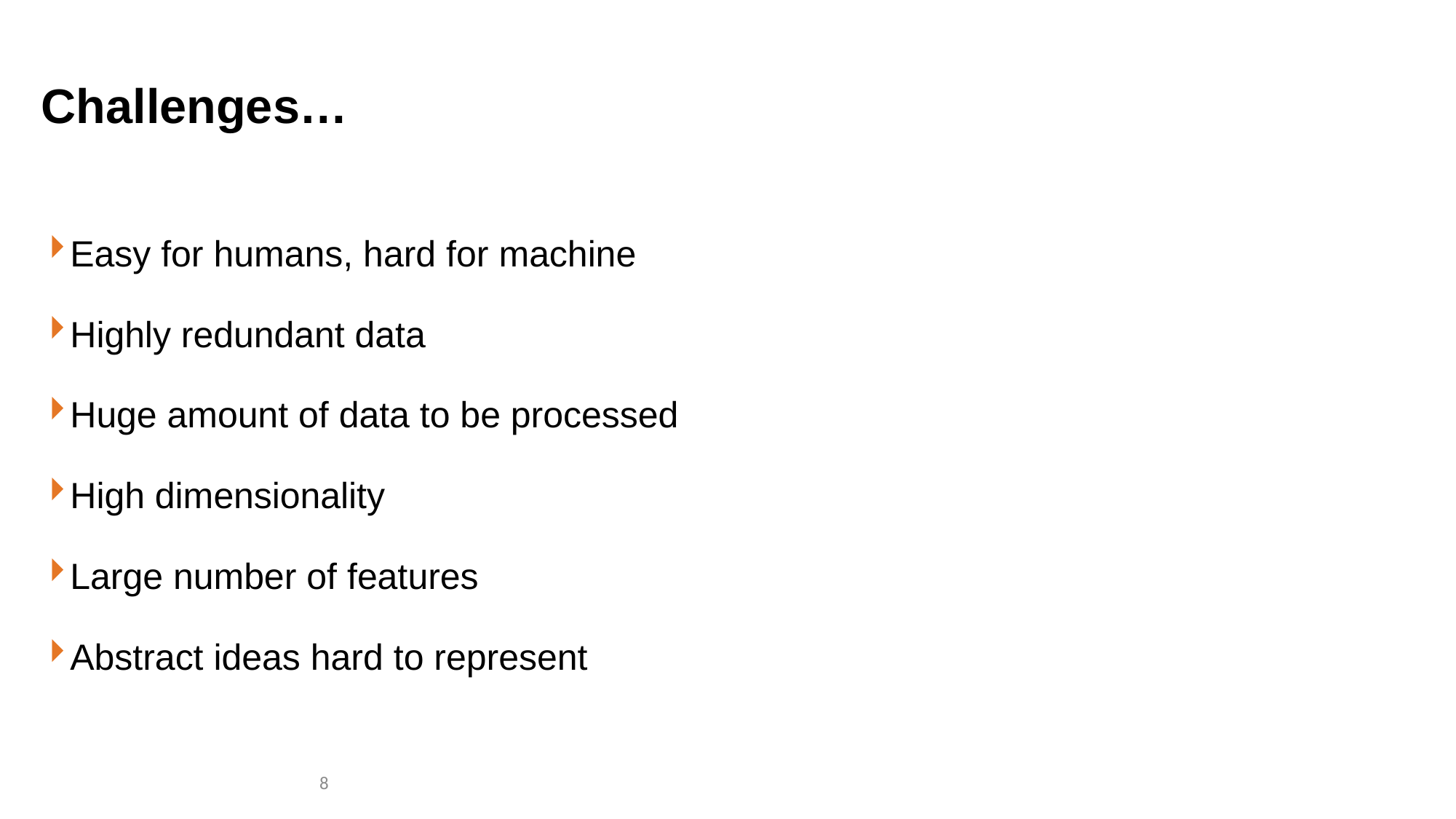

# Challenges…
Easy for humans, hard for machine
Highly redundant data
Huge amount of data to be processed
High dimensionality
Large number of features
Abstract ideas hard to represent
8